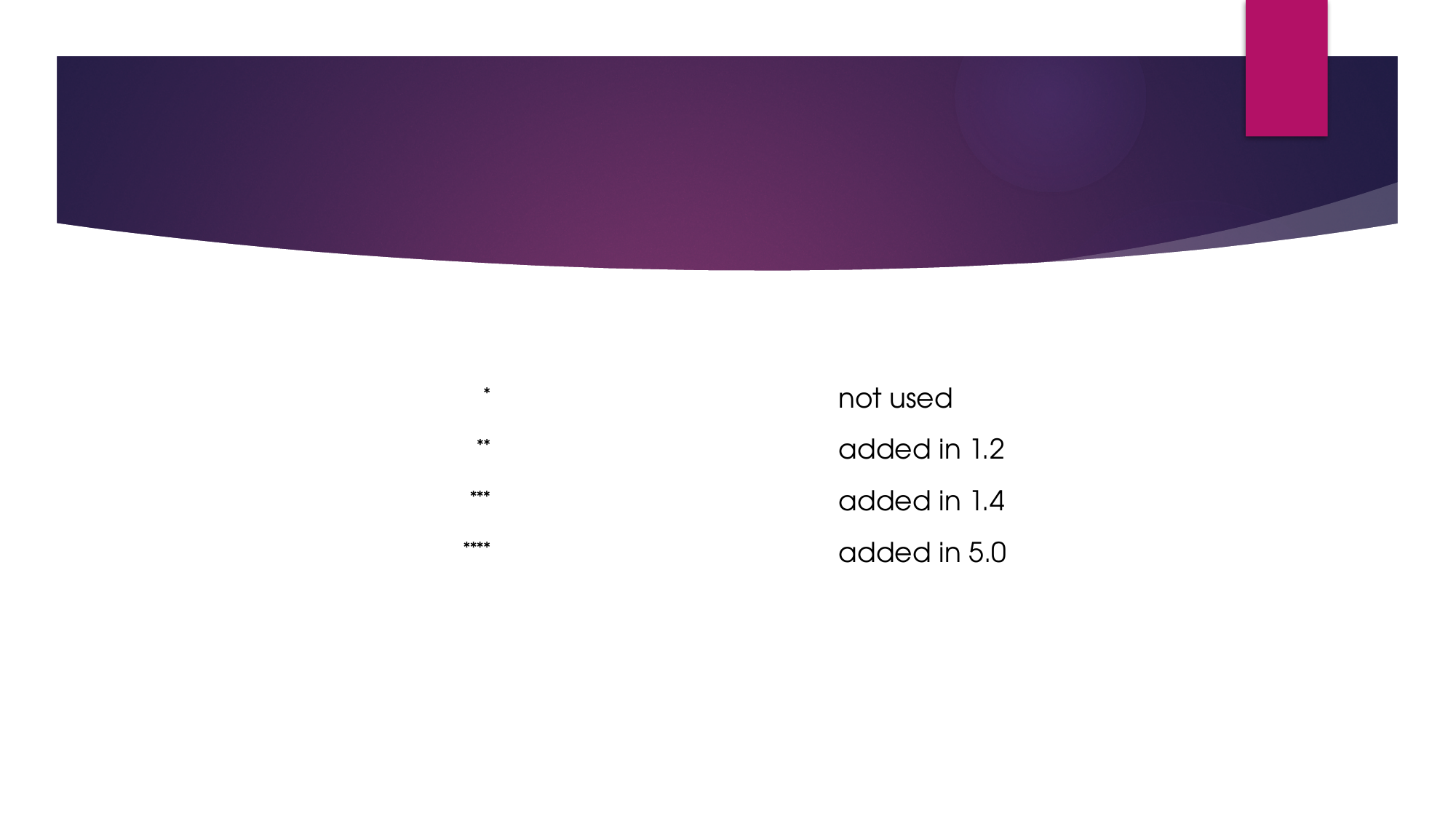

| \* |  | not used |
| --- | --- | --- |
| \*\* |  | added in 1.2 |
| \*\*\* |  | added in 1.4 |
| \*\*\*\* |  | added in 5.0 |